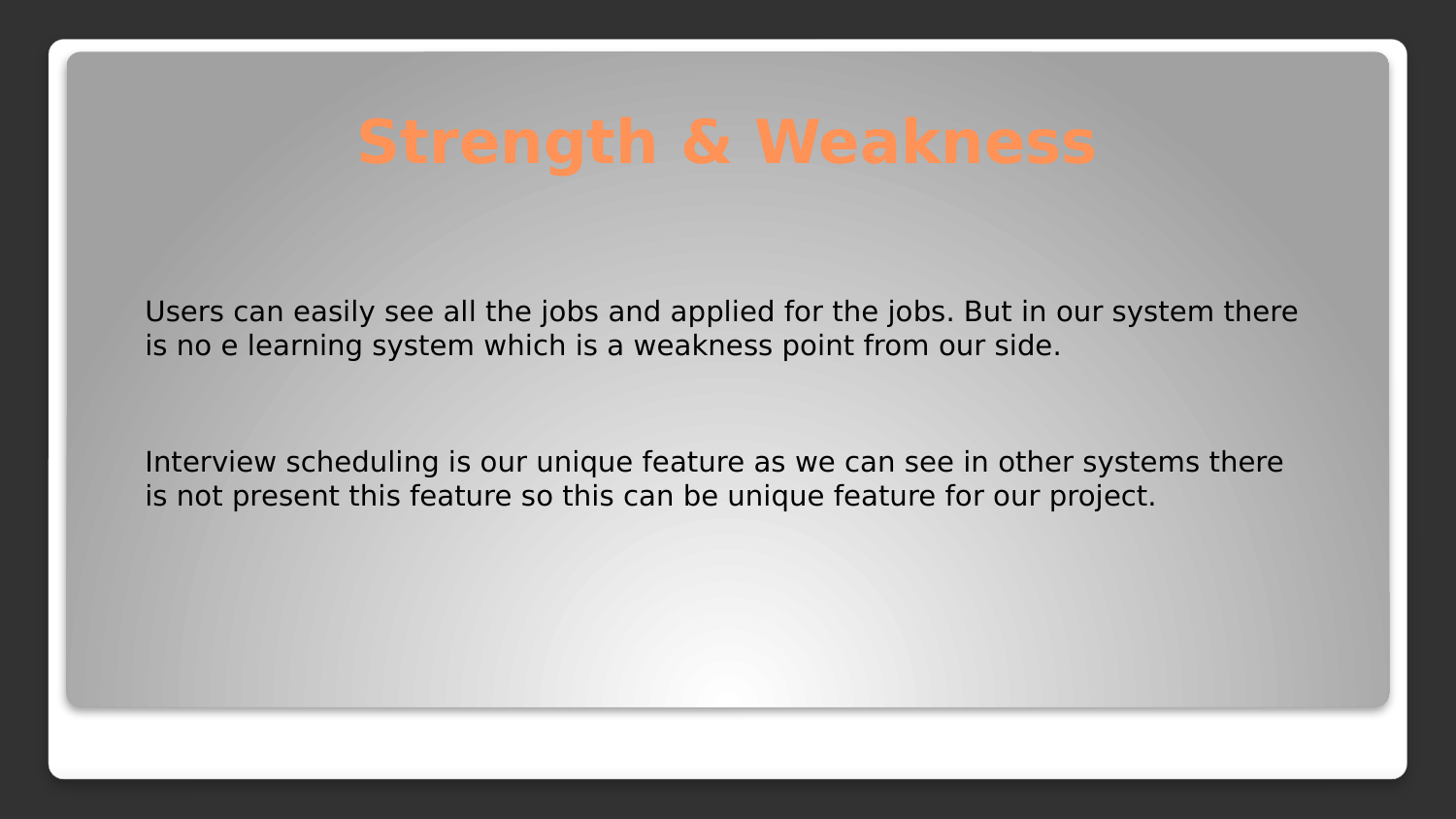

# Strength & Weakness
Users can easily see all the jobs and applied for the jobs. But in our system there is no e learning system which is a weakness point from our side.

Interview scheduling is our unique feature as we can see in other systems there is not present this feature so this can be unique feature for our project.